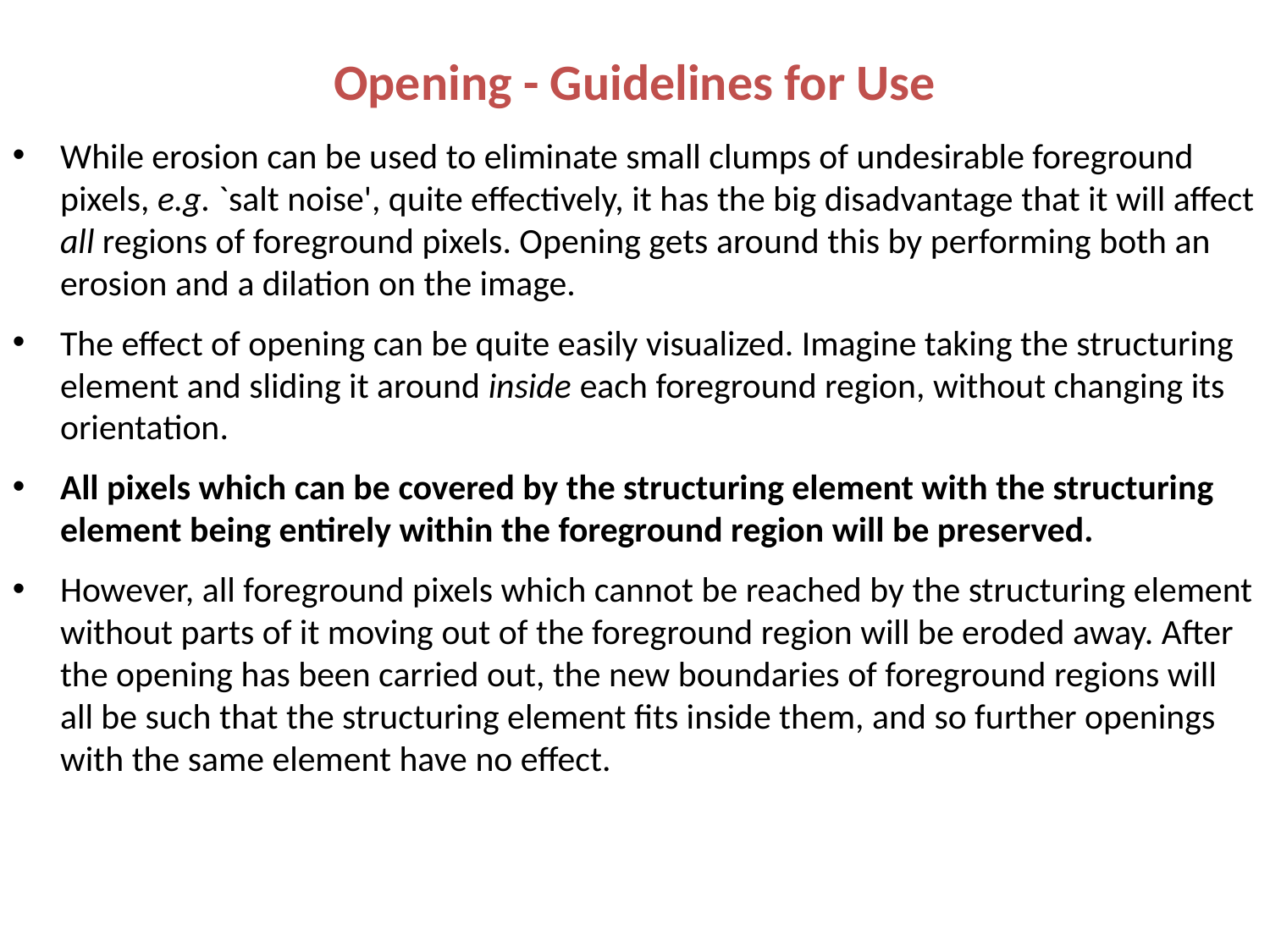

# Opening - Guidelines for Use
While erosion can be used to eliminate small clumps of undesirable foreground pixels, e.g. `salt noise', quite effectively, it has the big disadvantage that it will affect all regions of foreground pixels. Opening gets around this by performing both an erosion and a dilation on the image.
The effect of opening can be quite easily visualized. Imagine taking the structuring element and sliding it around inside each foreground region, without changing its orientation.
All pixels which can be covered by the structuring element with the structuring element being entirely within the foreground region will be preserved.
However, all foreground pixels which cannot be reached by the structuring element without parts of it moving out of the foreground region will be eroded away. After the opening has been carried out, the new boundaries of foreground regions will all be such that the structuring element fits inside them, and so further openings with the same element have no effect.